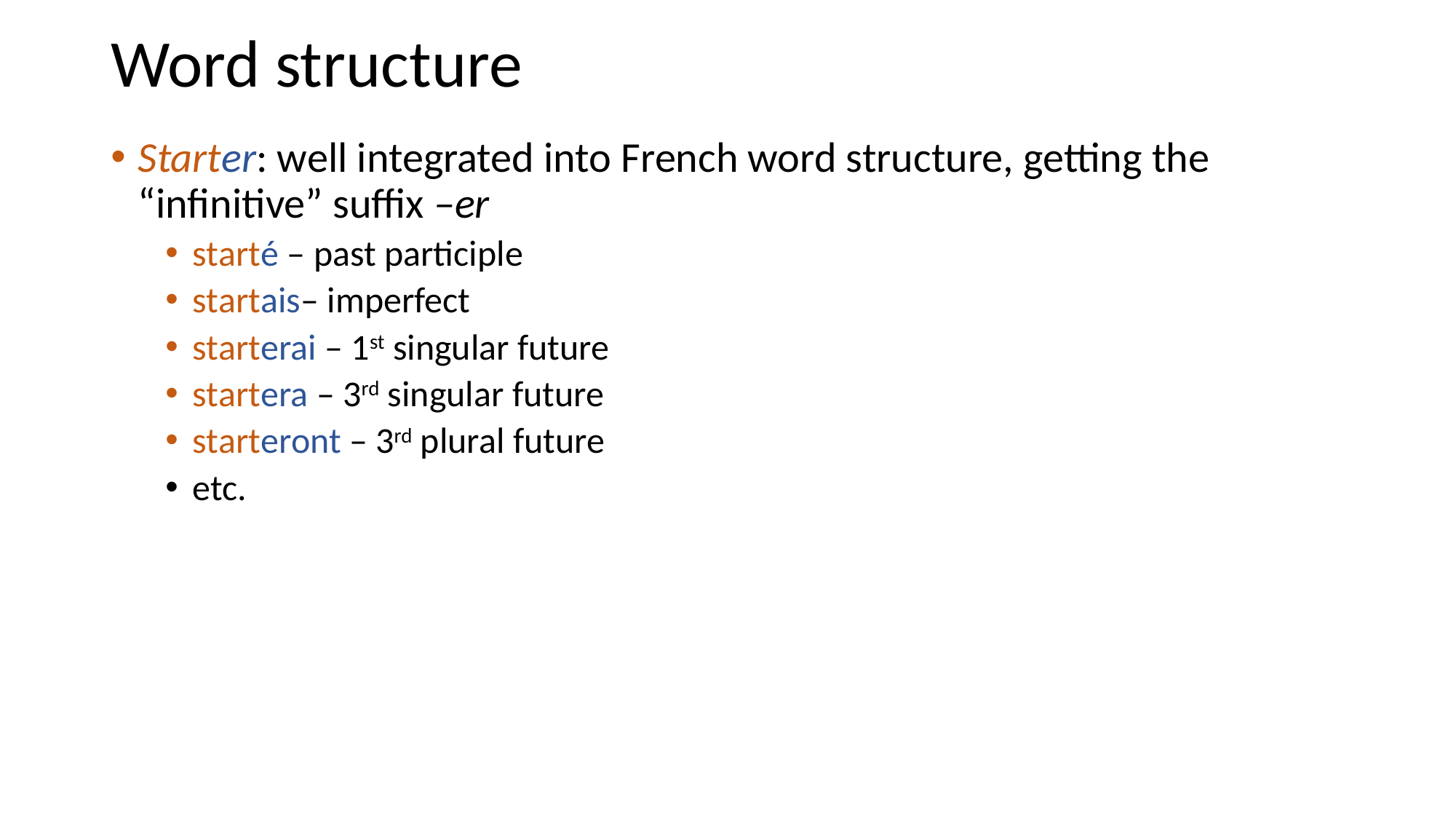

# Word structure
Starter: well integrated into French word structure, getting the “infinitive” suffix –er
starté – past participle
startais– imperfect
starterai – 1st singular future
startera – 3rd singular future
starteront – 3rd plural future
etc.